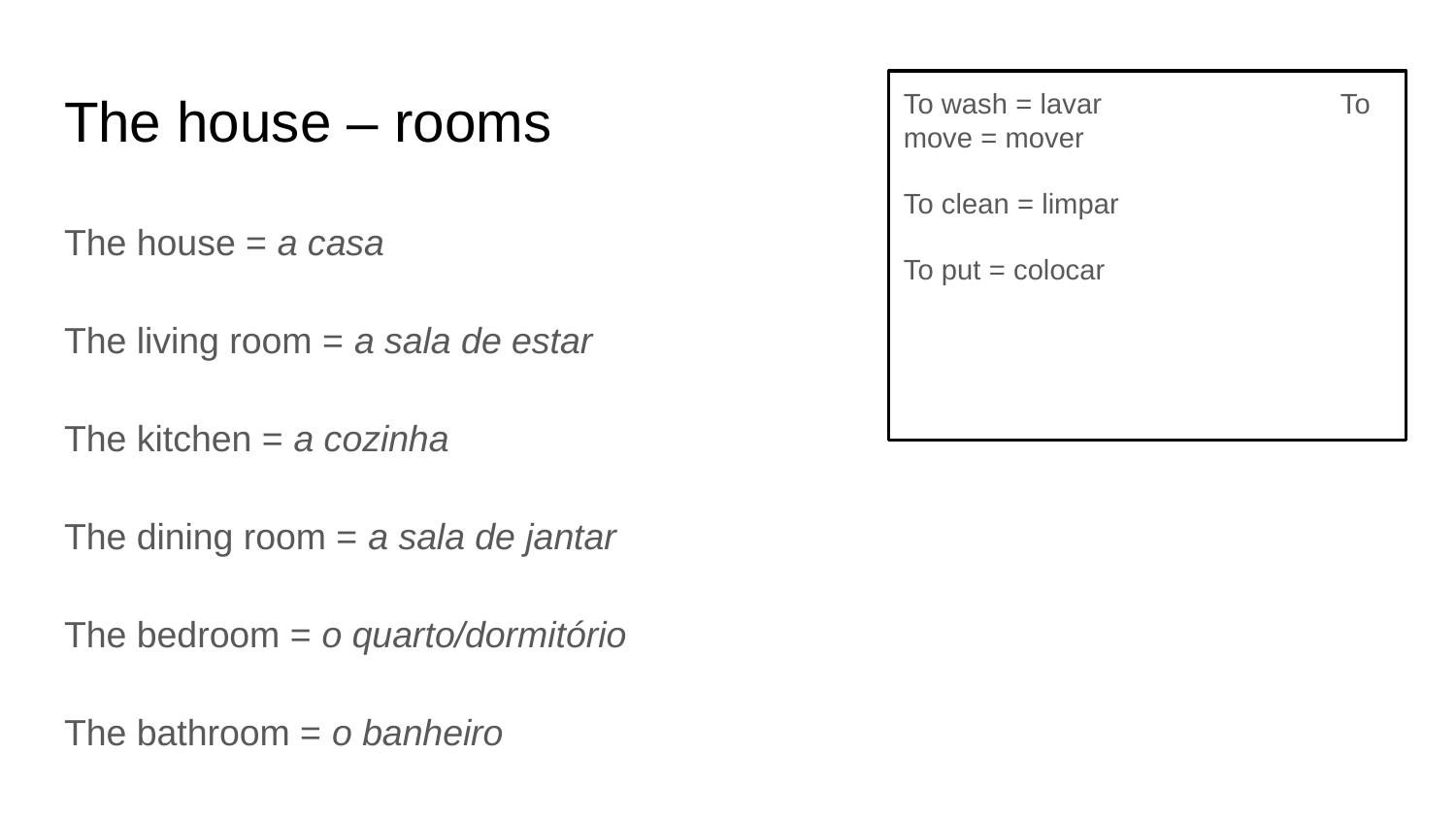

# The house – rooms
To wash = lavar		To move = mover
To clean = limpar
To put = colocar
The house = a casa
The living room = a sala de estar
The kitchen = a cozinha
The dining room = a sala de jantar
The bedroom = o quarto/dormitório
The bathroom = o banheiro